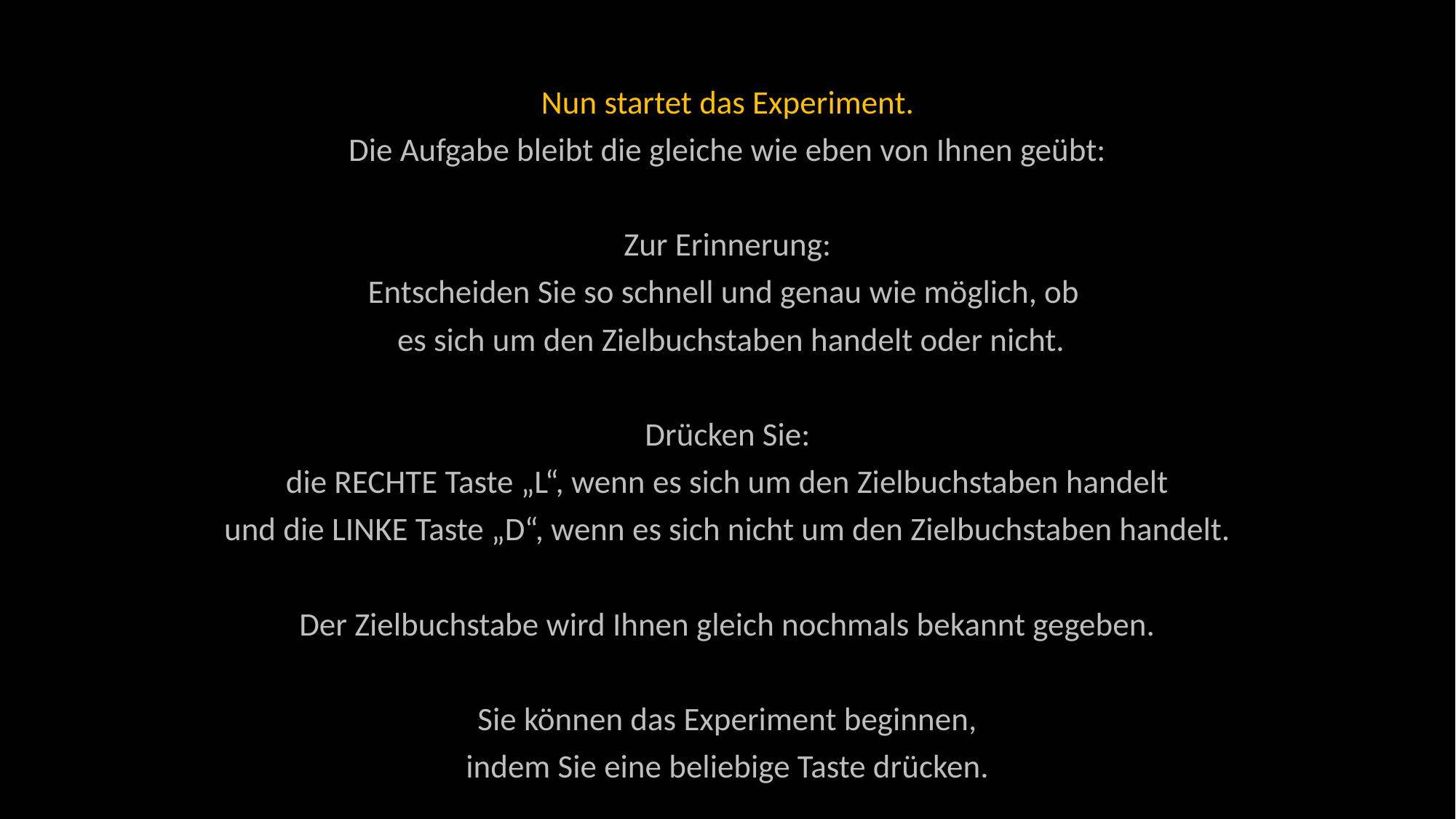

Nun startet das Experiment.
Die Aufgabe bleibt die gleiche wie eben von Ihnen geübt:

Zur Erinnerung:
Entscheiden Sie so schnell und genau wie möglich, ob
 es sich um den Zielbuchstaben handelt oder nicht.

Drücken Sie:
die RECHTE Taste „L“, wenn es sich um den Zielbuchstaben handelt
und die LINKE Taste „D“, wenn es sich nicht um den Zielbuchstaben handelt.

Der Zielbuchstabe wird Ihnen gleich nochmals bekannt gegeben.

Sie können das Experiment beginnen,
indem Sie eine beliebige Taste drücken.